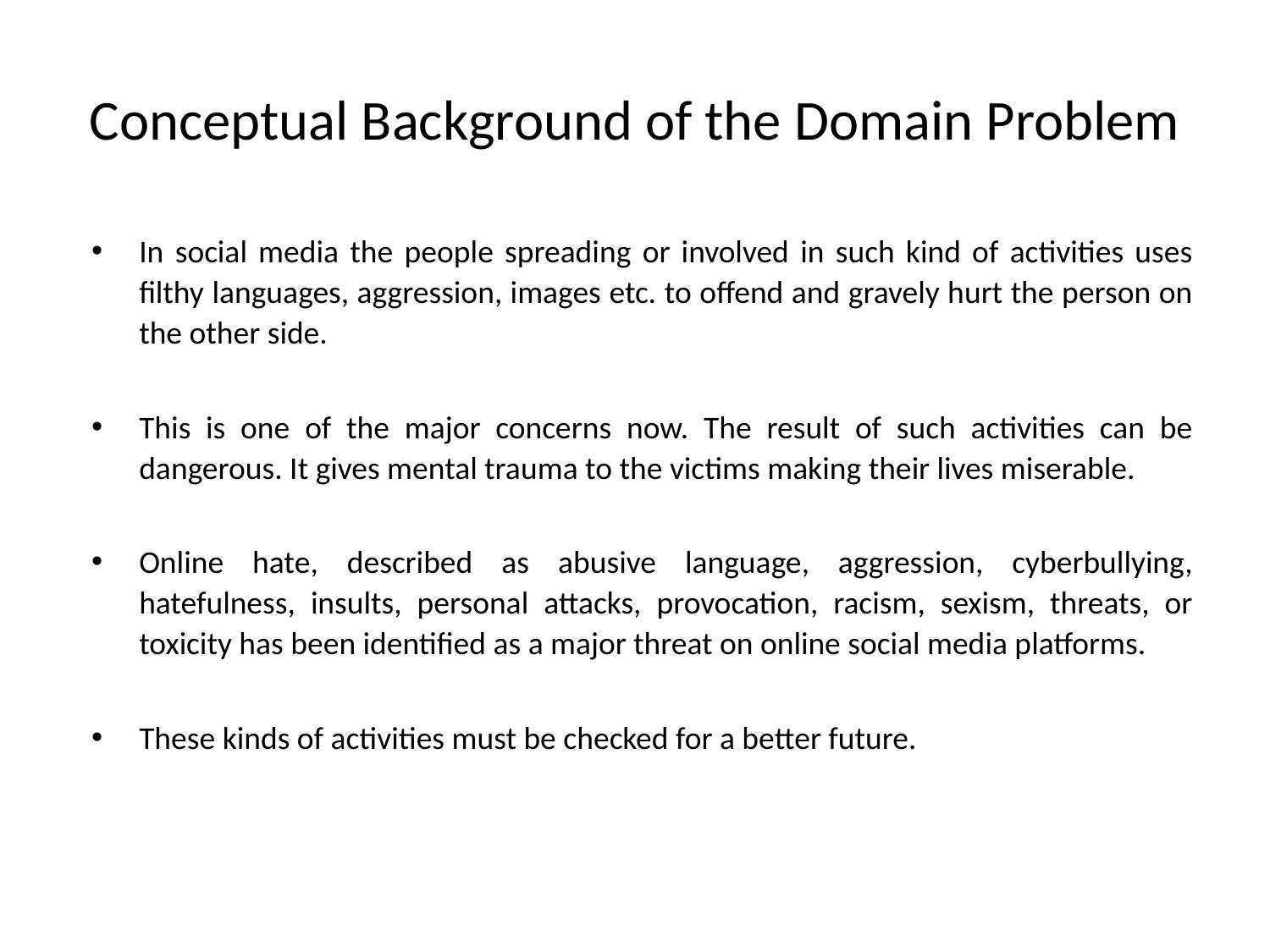

# Conceptual Background of the Domain Problem
In social media the people spreading or involved in such kind of activities uses filthy languages, aggression, images etc. to offend and gravely hurt the person on the other side.

This is one of the major concerns now. The result of such activities can be dangerous. It gives mental trauma to the victims making their lives miserable.

Online hate, described as abusive language, aggression, cyberbullying, hatefulness, insults, personal attacks, provocation, racism, sexism, threats, or toxicity has been identified as a major threat on online social media platforms.

These kinds of activities must be checked for a better future.